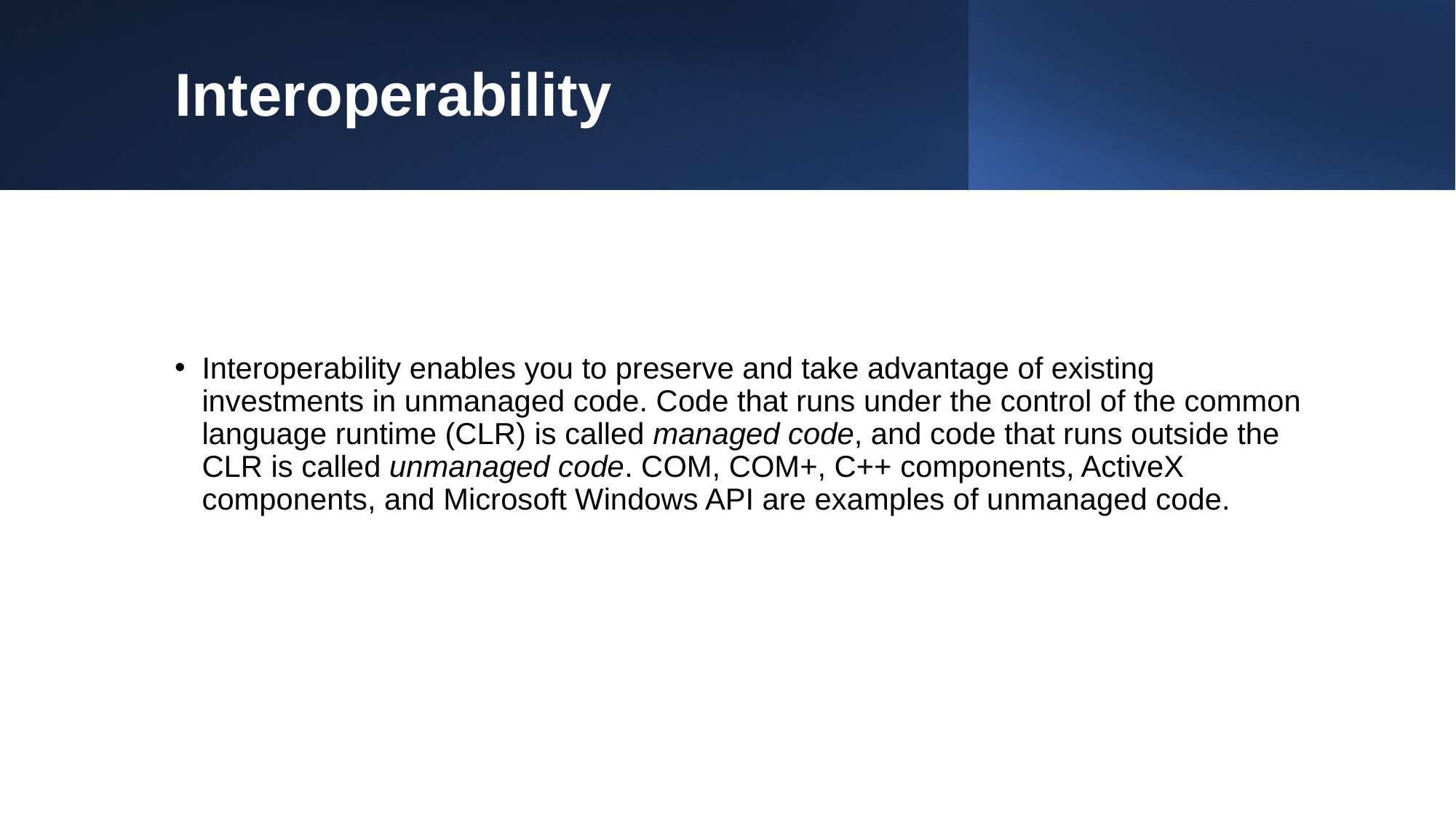

# Interoperability
Interoperability enables you to preserve and take advantage of existing investments in unmanaged code. Code that runs under the control of the common language runtime (CLR) is called managed code, and code that runs outside the CLR is called unmanaged code. COM, COM+, C++ components, ActiveX components, and Microsoft Windows API are examples of unmanaged code.